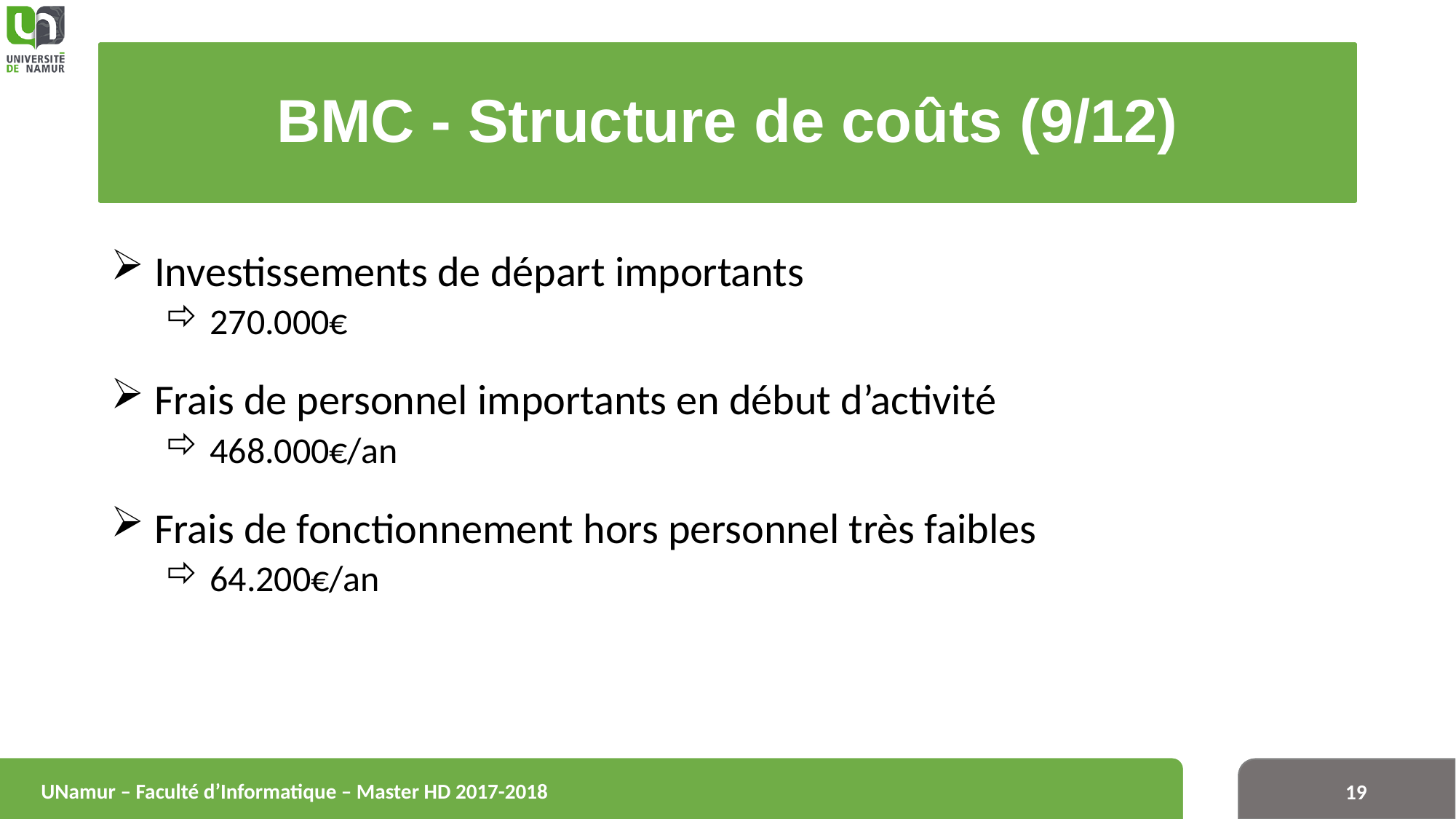

# BMC - Structure de coûts (9/12)
 Investissements de départ importants
 270.000€

 Frais de personnel importants en début d’activité
 468.000€/an

 Frais de fonctionnement hors personnel très faibles
 64.200€/an

UNamur – Faculté d’Informatique – Master HD 2017-2018